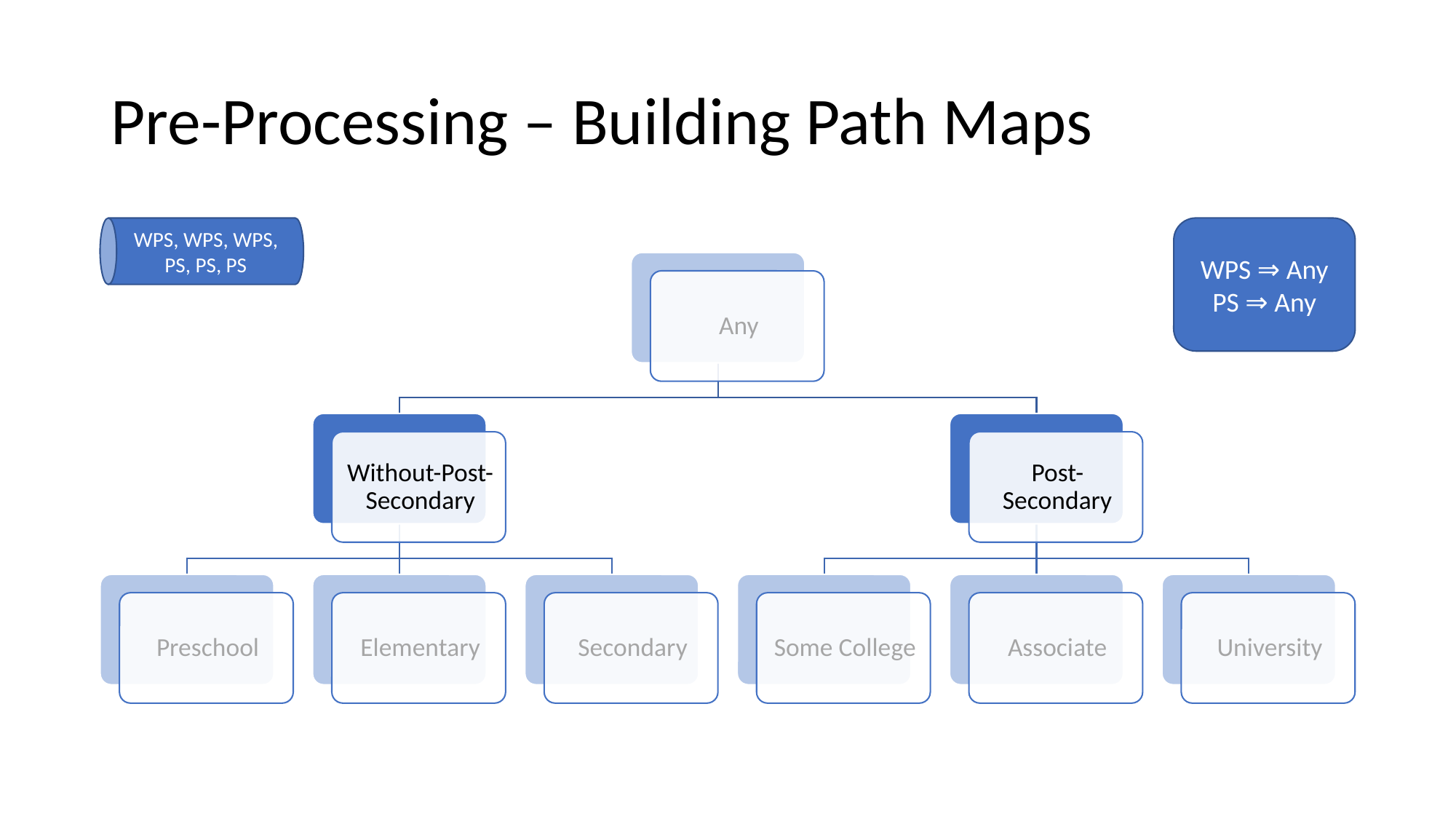

# Pre-Processing – Building Path Maps
WPS, WPS, WPS, PS, PS, PS
Any
Without-Post-Secondary
Preschool
Elementary
Secondary
Post-Secondary
Some College
Associate
University
WPS ⇒ Any
PS ⇒ Any